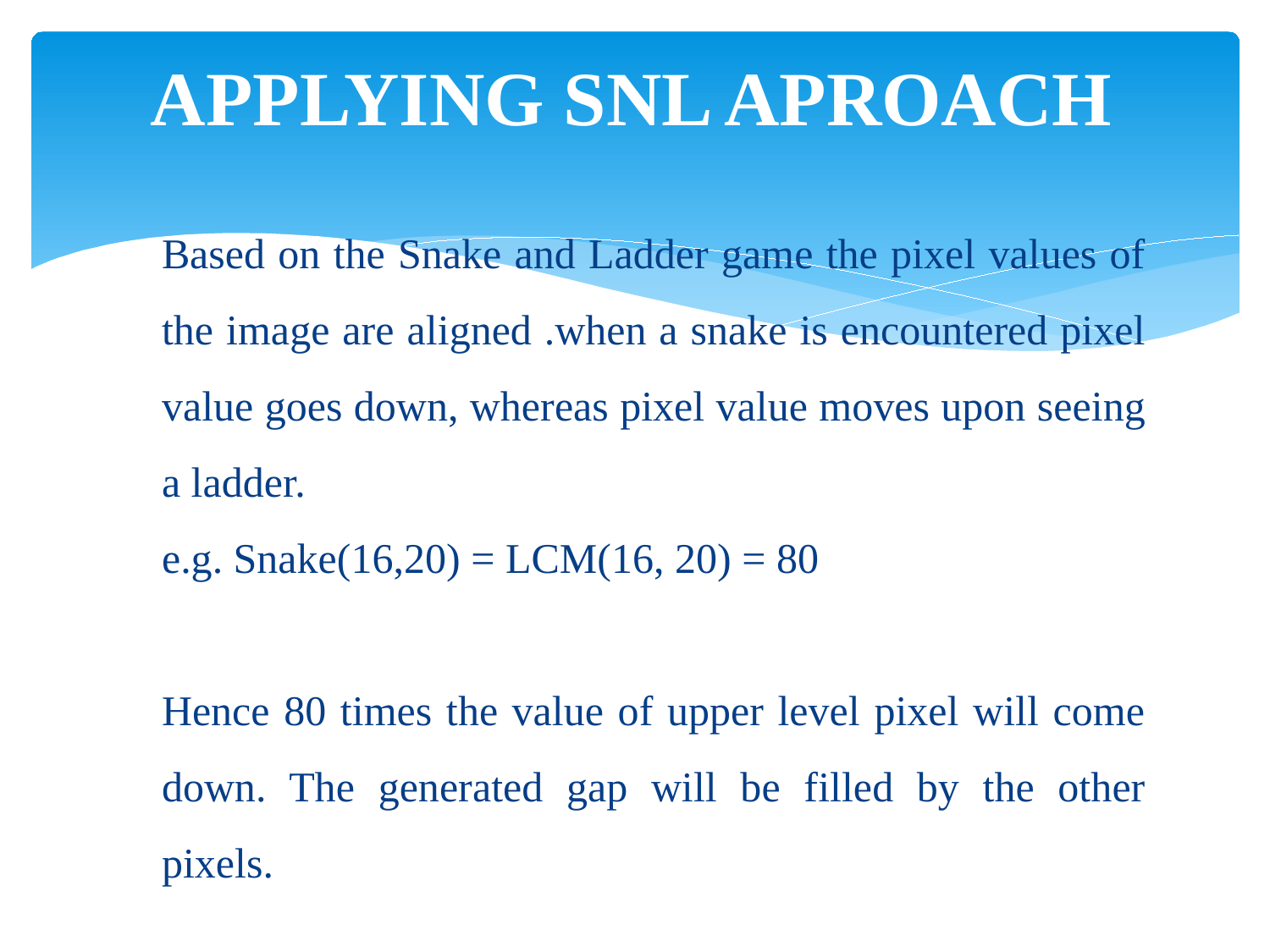

# APPLYING SNL APROACH

	Based on the Snake and Ladder game the pixel values of the image are aligned .when a snake is encountered pixel value goes down, whereas pixel value moves upon seeing a ladder.
	e.g. Snake(16,20) = LCM(16, 20) = 80

	Hence 80 times the value of upper level pixel will come down. The generated gap will be filled by the other pixels.